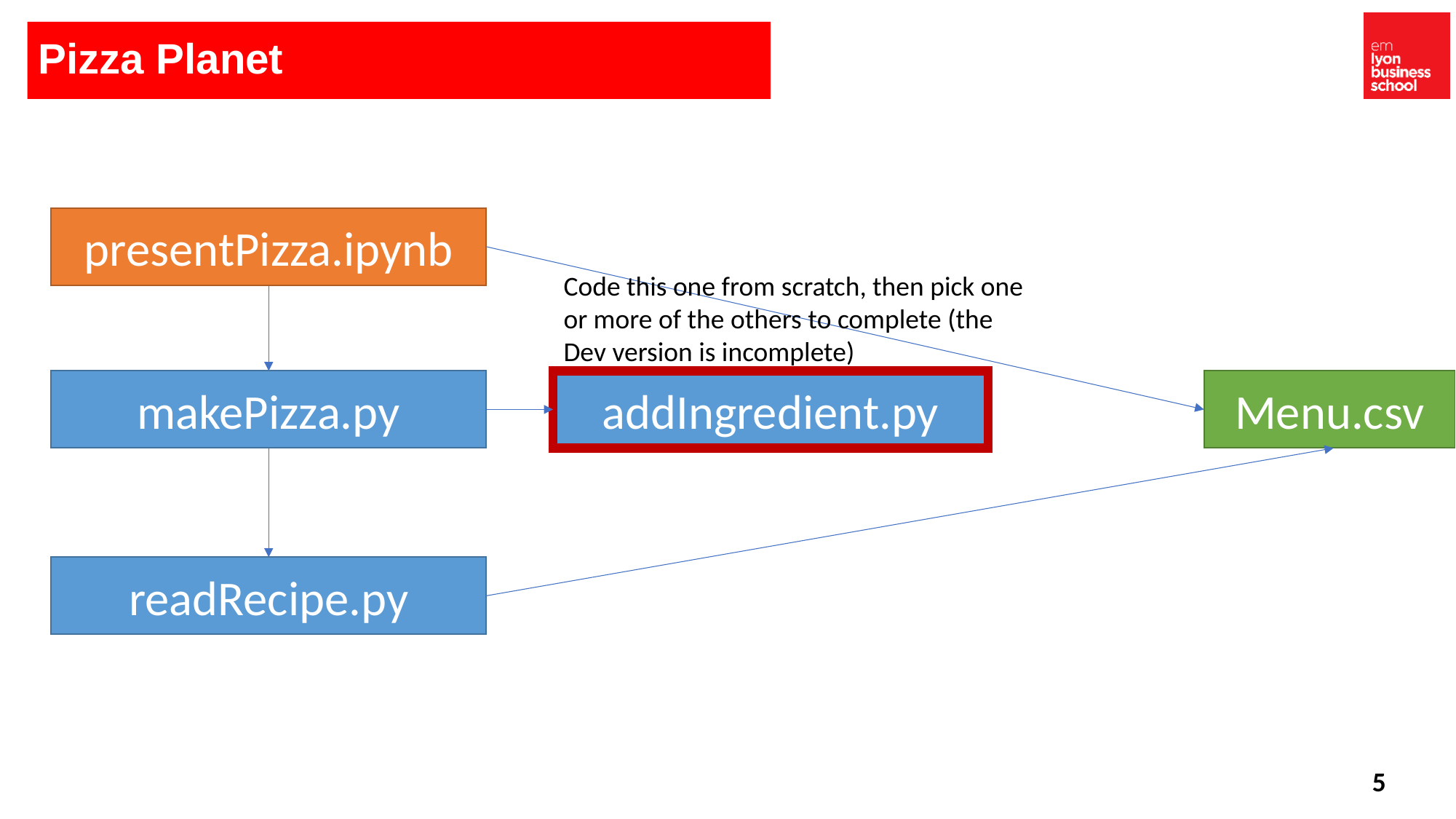

# Pizza Planet
presentPizza.ipynb
Code this one from scratch, then pick one or more of the others to complete (the Dev version is incomplete)
makePizza.py
addIngredient.py
Menu.csv
readRecipe.py
5